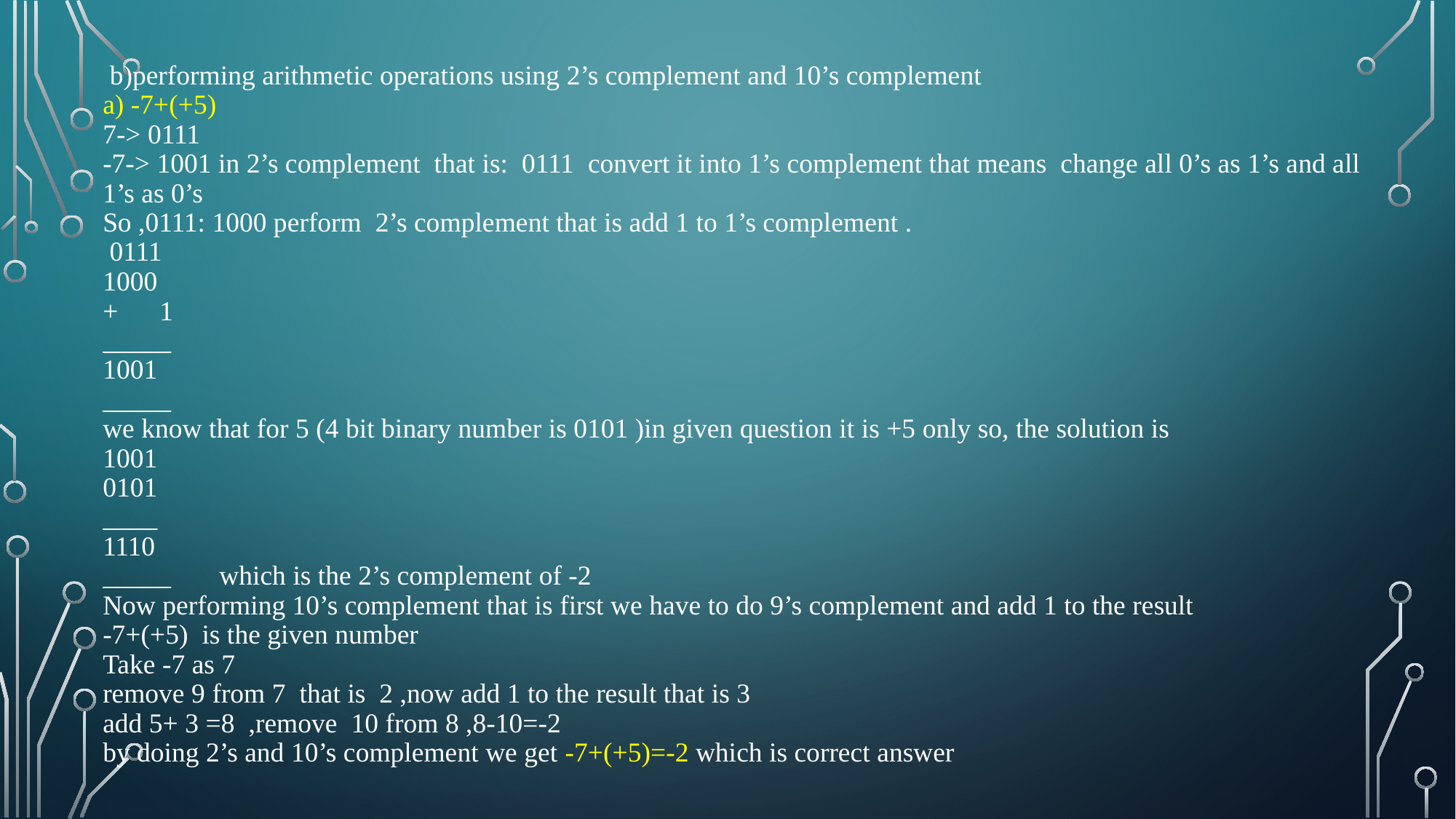

# b)performing arithmetic operations using 2’s complement and 10’s complement a) -7+(+5) 7-> 0111 -7-> 1001 in 2’s complement  that is:  0111  convert it into 1’s complement that means  change all 0’s as 1’s and all 1’s as 0’s So ,0111: 1000 perform  2’s complement that is add 1 to 1’s complement . 0111 1000 +      1 _____ 1001 _____ we know that for 5 (4 bit binary number is 0101 )in given question it is +5 only so, the solution is 1001 0101 ____ 1110 _____       which is the 2’s complement of -2 Now performing 10’s complement that is first we have to do 9’s complement and add 1 to the result -7+(+5)  is the given number Take -7 as 7 remove 9 from 7  that is  2 ,now add 1 to the result that is 3 add 5+ 3 =8  ,remove  10 from 8 ,8-10=-2 by doing 2’s and 10’s complement we get -7+(+5)=-2 which is correct answer